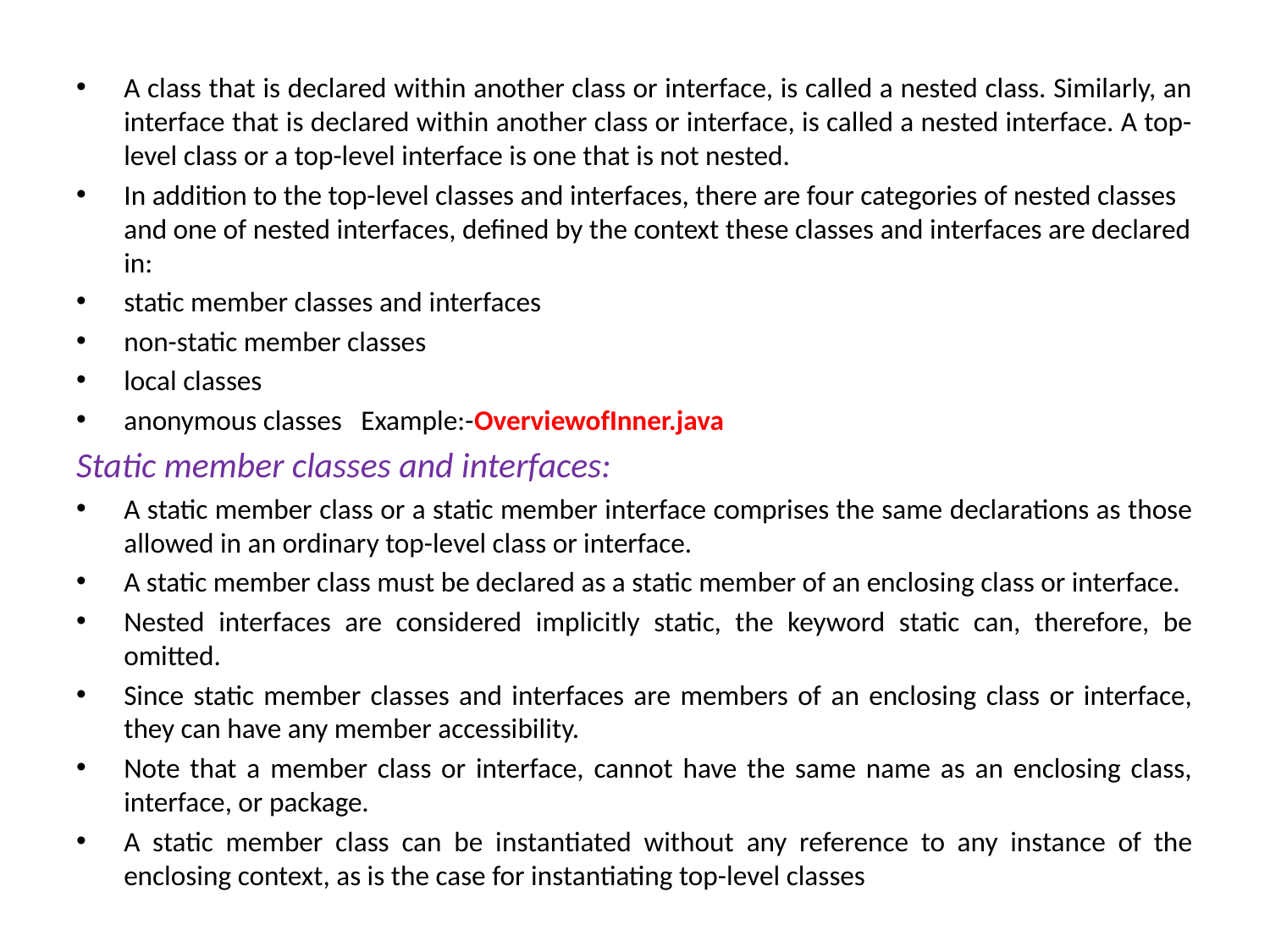

A class that is declared within another class or interface, is called a nested class. Similarly, an interface that is declared within another class or interface, is called a nested interface. A top-level class or a top-level interface is one that is not nested.
In addition to the top-level classes and interfaces, there are four categories of nested classes and one of nested interfaces, defined by the context these classes and interfaces are declared in:
static member classes and interfaces
non-static member classes
local classes
anonymous classes   Example:-OverviewofInner.java
Static member classes and interfaces:
A static member class or a static member interface comprises the same declarations as those allowed in an ordinary top-level class or interface.
A static member class must be declared as a static member of an enclosing class or interface.
Nested interfaces are considered implicitly static, the keyword static can, therefore, be omitted.
Since static member classes and interfaces are members of an enclosing class or interface, they can have any member accessibility.
Note that a member class or interface, cannot have the same name as an enclosing class, interface, or package.
A static member class can be instantiated without any reference to any instance of the enclosing context, as is the case for instantiating top-level classes